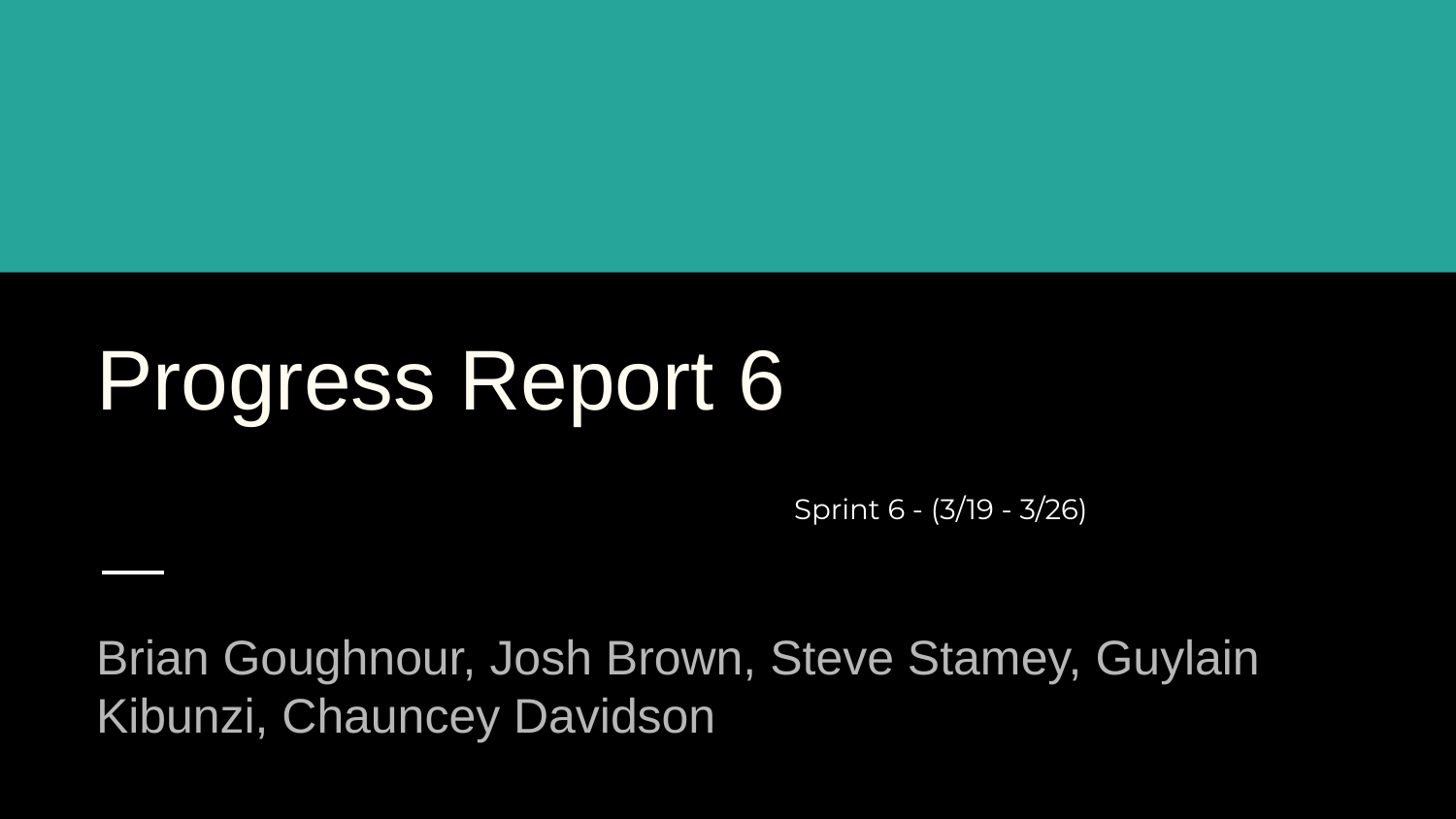

# Progress Report 6

Sprint 6 - (3/19 - 3/26)

Brian Goughnour, Josh Brown, Steve Stamey, Guylain Kibunzi, Chauncey Davidson